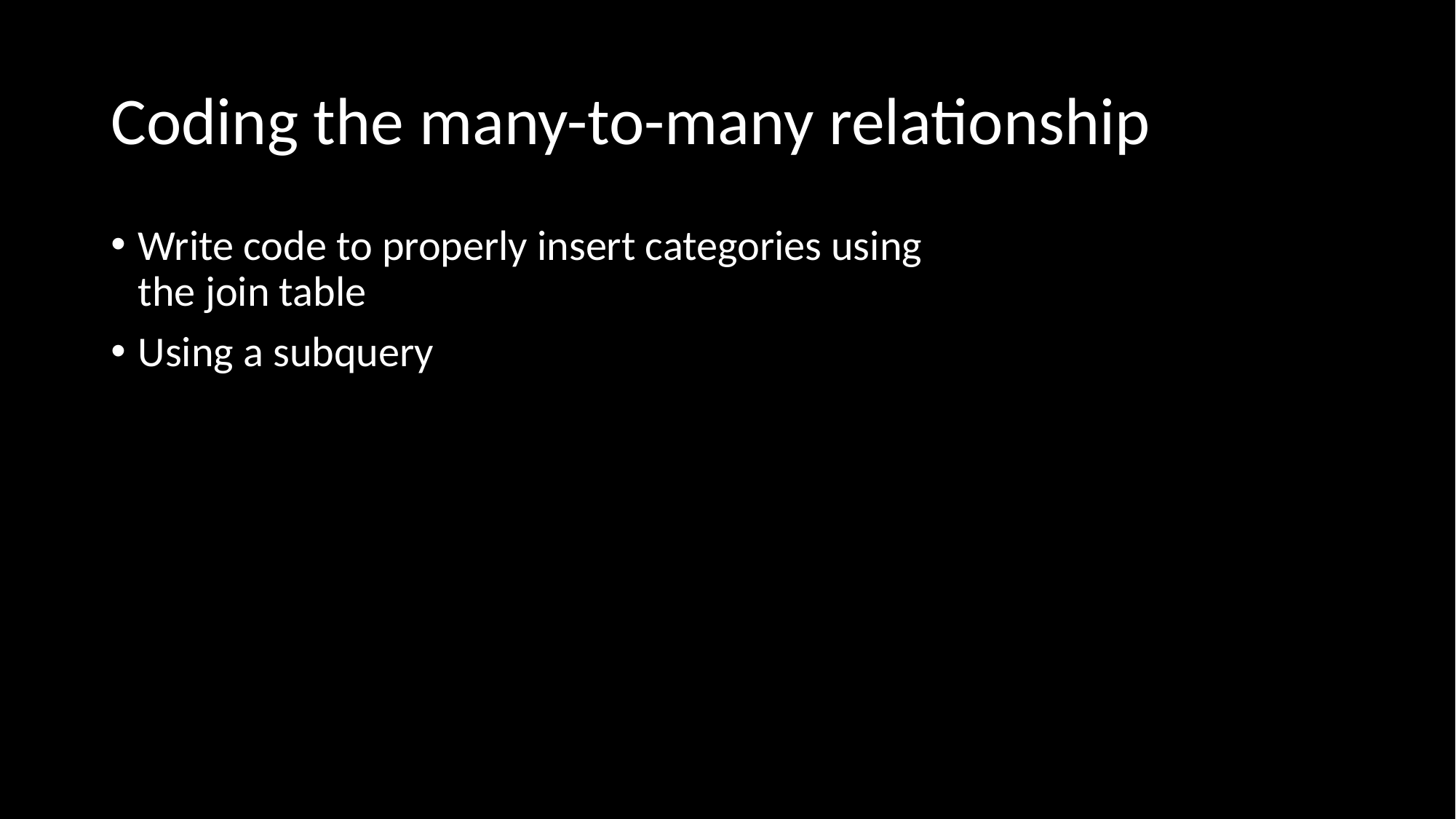

# Coding the many-to-many relationship
Write code to properly insert categories using the join table
Using a subquery